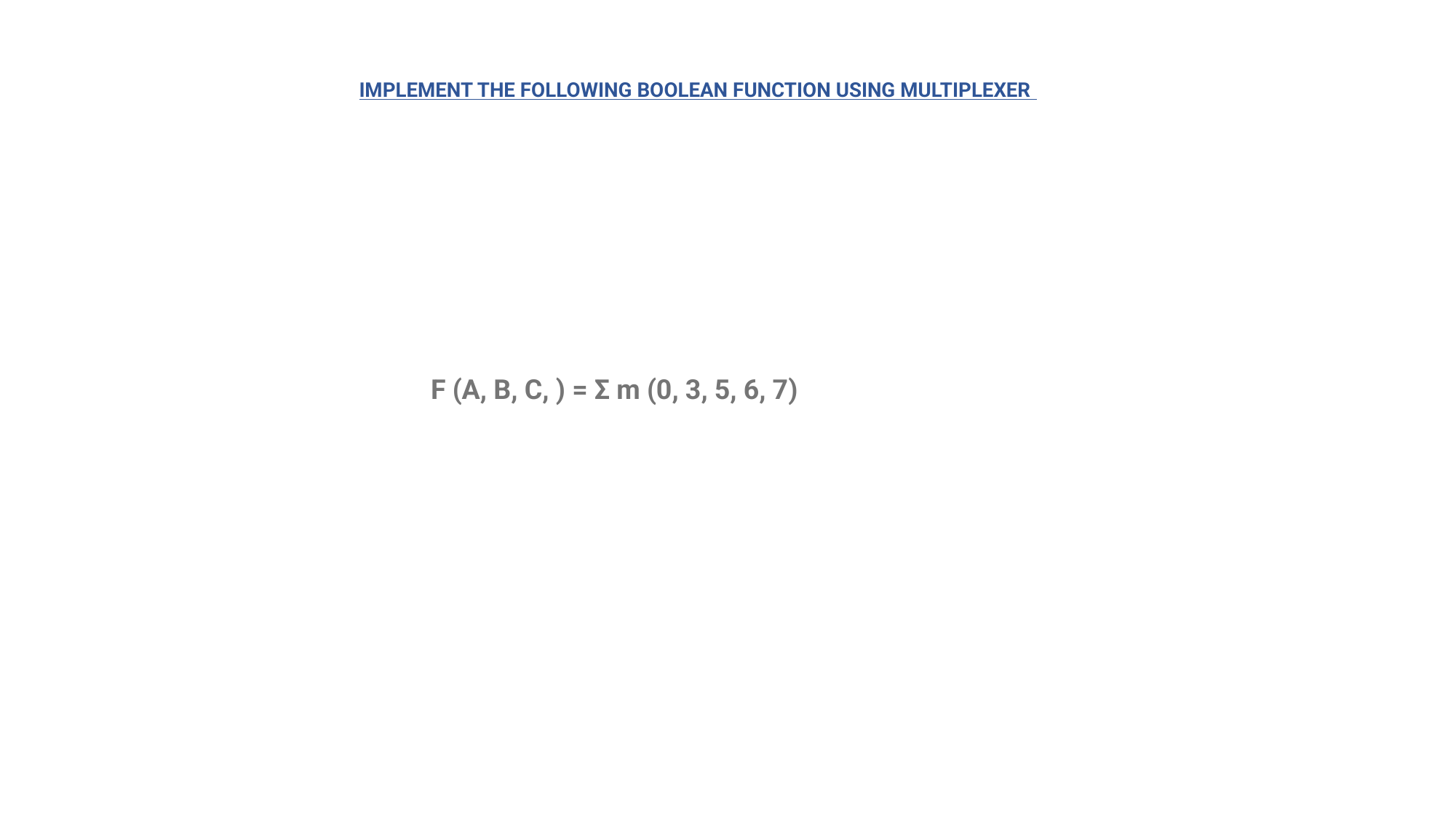

# IMPLEMENT THE FOLLOWING BOOLEAN FUNCTION USING MULTIPLEXER
F (A, B, C, ) = Σ m (0, 3, 5, 6, 7)